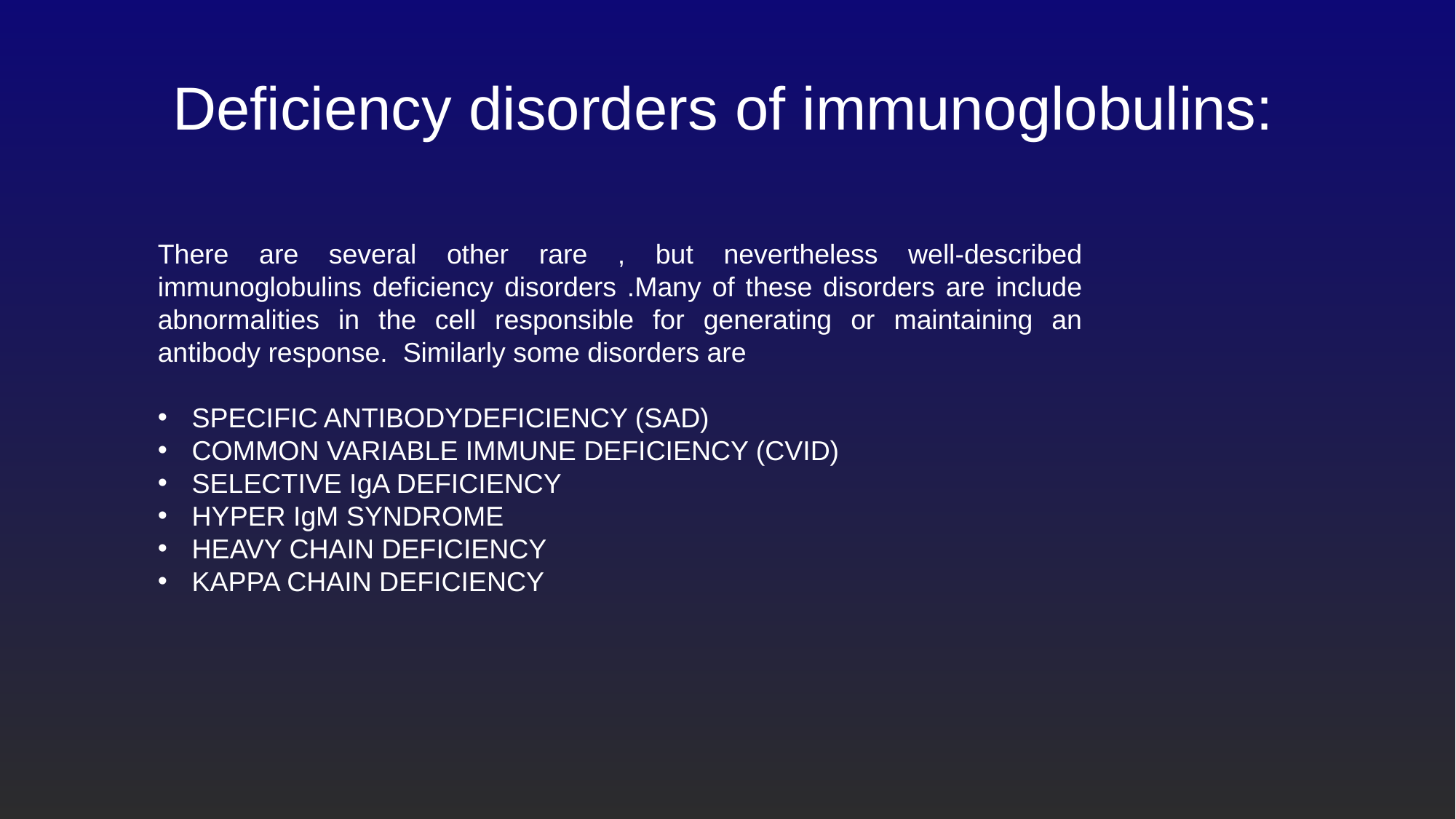

Deficiency disorders of immunoglobulins:
There are several other rare , but nevertheless well-described immunoglobulins deficiency disorders .Many of these disorders are include abnormalities in the cell responsible for generating or maintaining an antibody response.  Similarly some disorders are

SPECIFIC ANTIBODYDEFICIENCY (SAD)
COMMON VARIABLE IMMUNE DEFICIENCY (CVID)
SELECTIVE IgA DEFICIENCY
HYPER IgM SYNDROME
HEAVY CHAIN DEFICIENCY
KAPPA CHAIN DEFICIENCY